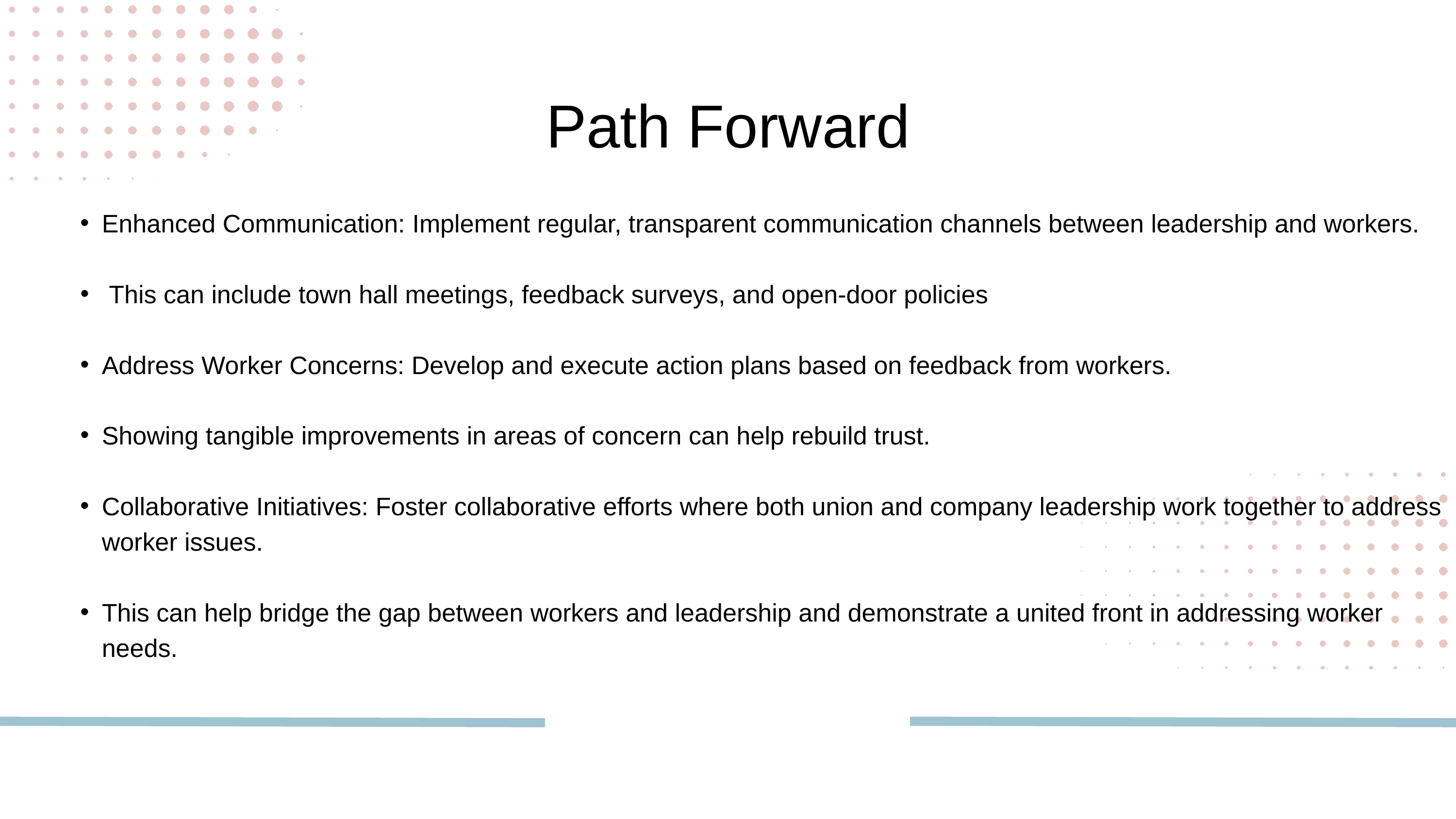

Path Forward

Enhanced Communication: Implement regular, transparent communication channels between leadership and workers.

 This can include town hall meetings, feedback surveys, and open-door policies

Address Worker Concerns: Develop and execute action plans based on feedback from workers.

Showing tangible improvements in areas of concern can help rebuild trust.

Collaborative Initiatives: Foster collaborative efforts where both union and company leadership work together to address worker issues.

This can help bridge the gap between workers and leadership and demonstrate a united front in addressing worker needs.